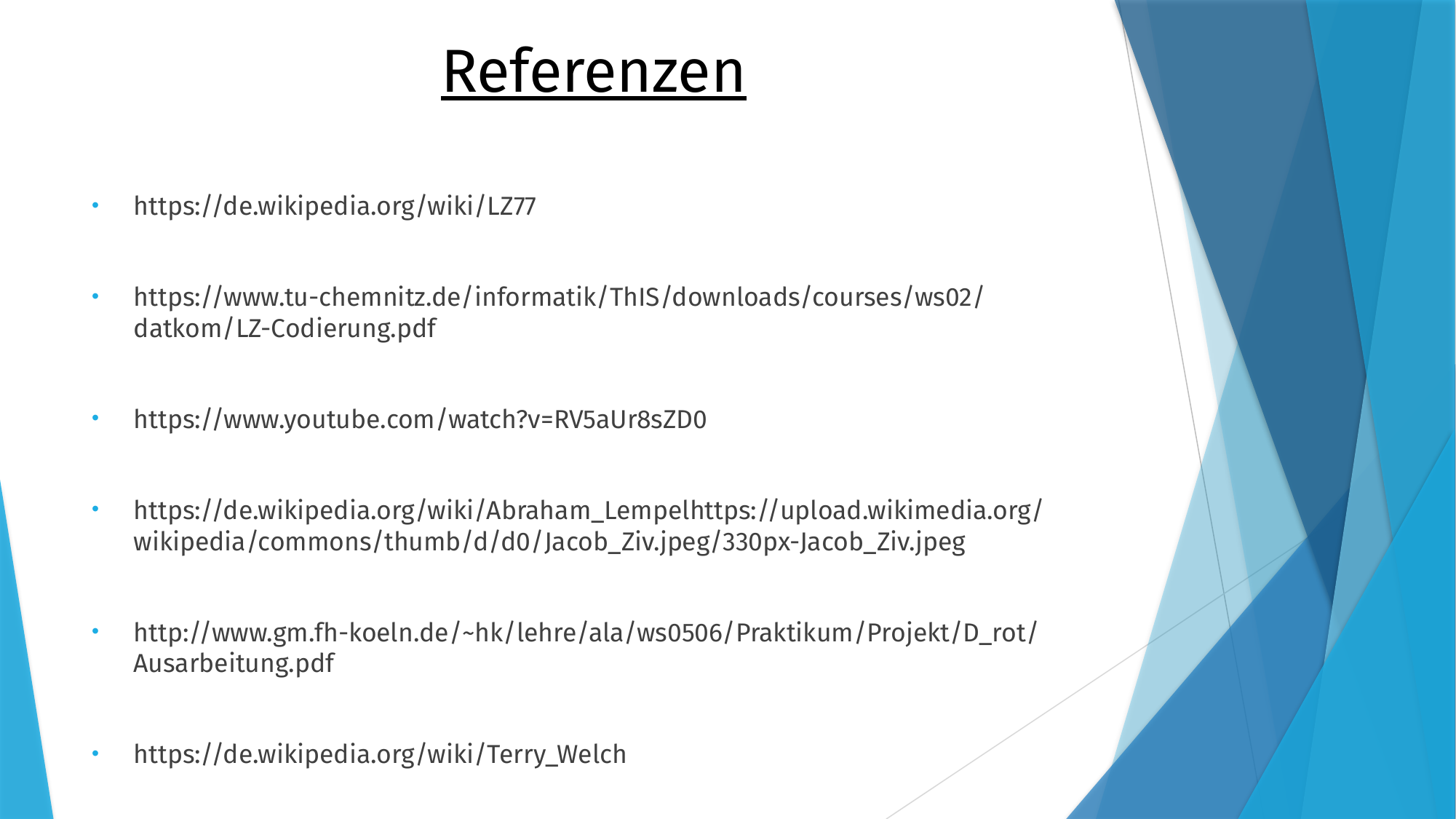

# Referenzen
https://de.wikipedia.org/wiki/LZ77

https://www.tu-chemnitz.de/informatik/ThIS/downloads/courses/ws02/datkom/LZ-Codierung.pdf

https://www.youtube.com/watch?v=RV5aUr8sZD0

https://de.wikipedia.org/wiki/Abraham_Lempelhttps://upload.wikimedia.org/wikipedia/commons/thumb/d/d0/Jacob_Ziv.jpeg/330px-Jacob_Ziv.jpeg

http://www.gm.fh-koeln.de/~hk/lehre/ala/ws0506/Praktikum/Projekt/D_rot/Ausarbeitung.pdf

https://de.wikipedia.org/wiki/Terry_Welch